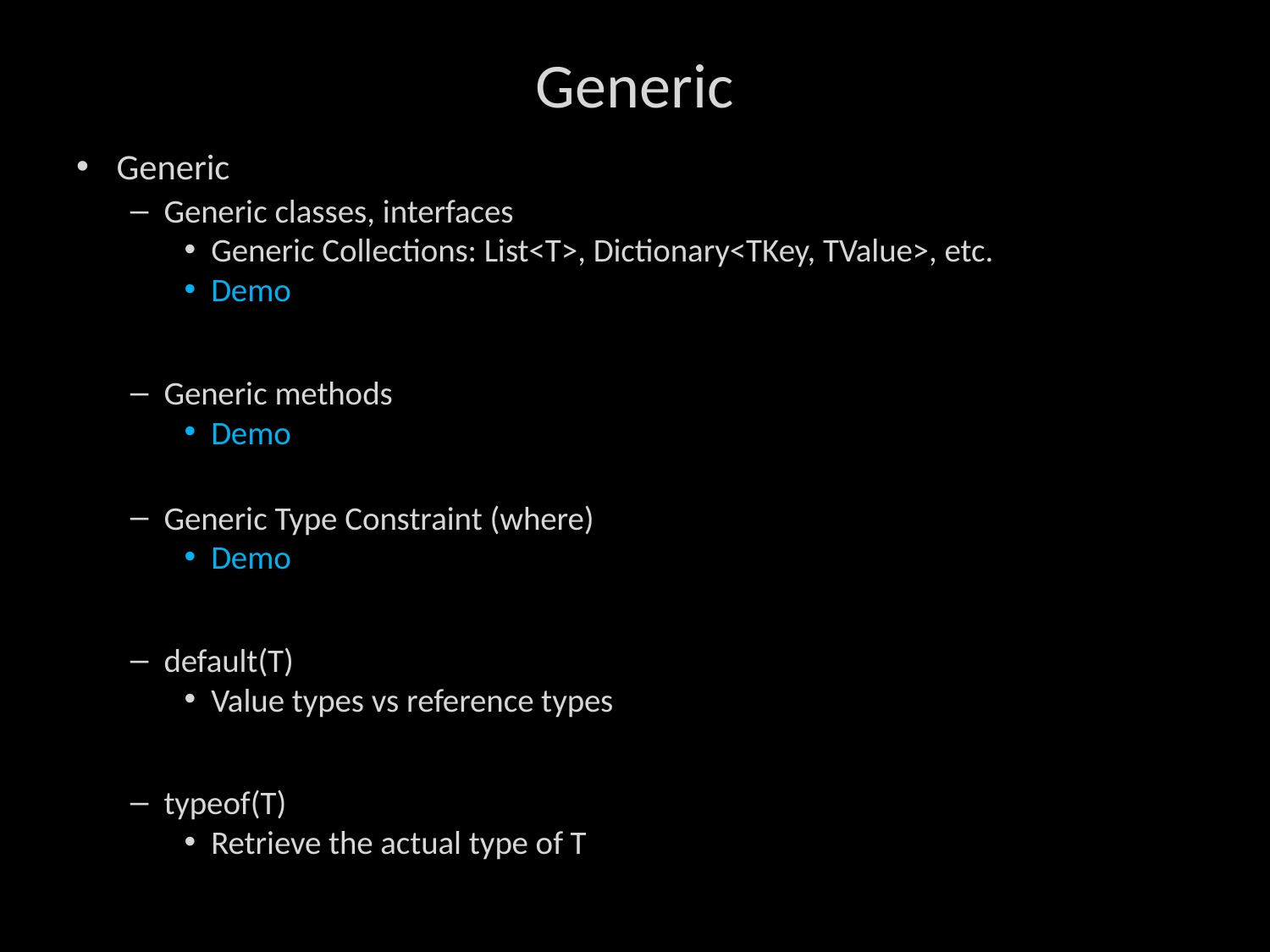

# Generic
Generic
Generic classes, interfaces
Generic Collections: List<T>, Dictionary<TKey, TValue>, etc.
Demo

Generic methods
Demo

Generic Type Constraint (where)
Demo

default(T)
Value types vs reference types

typeof(T)
Retrieve the actual type of T